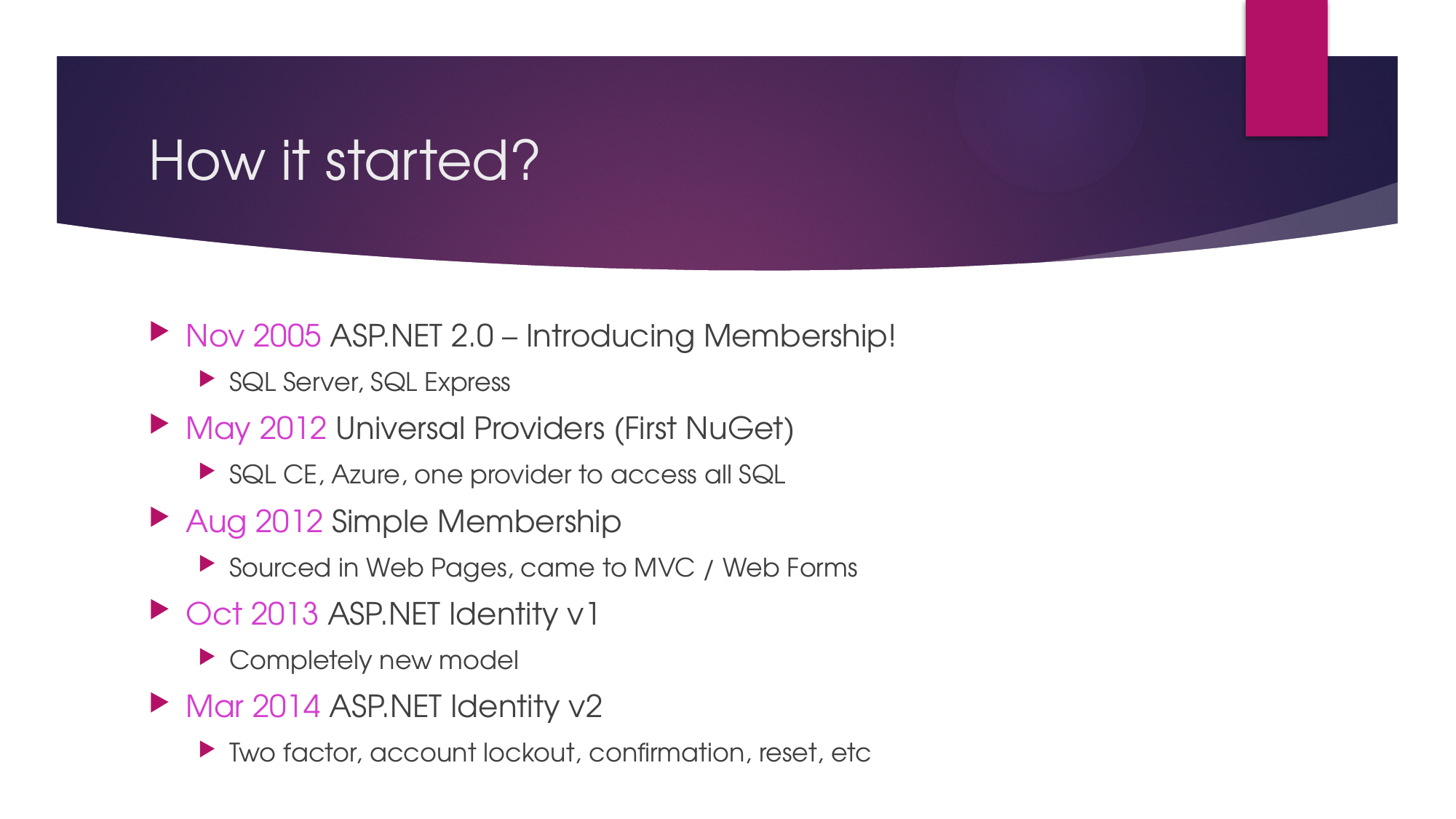

# How it started?
Nov 2005 ASP.NET 2.0 – Introducing Membership!
SQL Server, SQL Express
May 2012 Universal Providers (First NuGet)
SQL CE, Azure, one provider to access all SQL
Aug 2012 Simple Membership
Sourced in Web Pages, came to MVC / Web Forms
Oct 2013 ASP.NET Identity v1
Completely new model
Mar 2014 ASP.NET Identity v2
Two factor, account lockout, confirmation, reset, etc